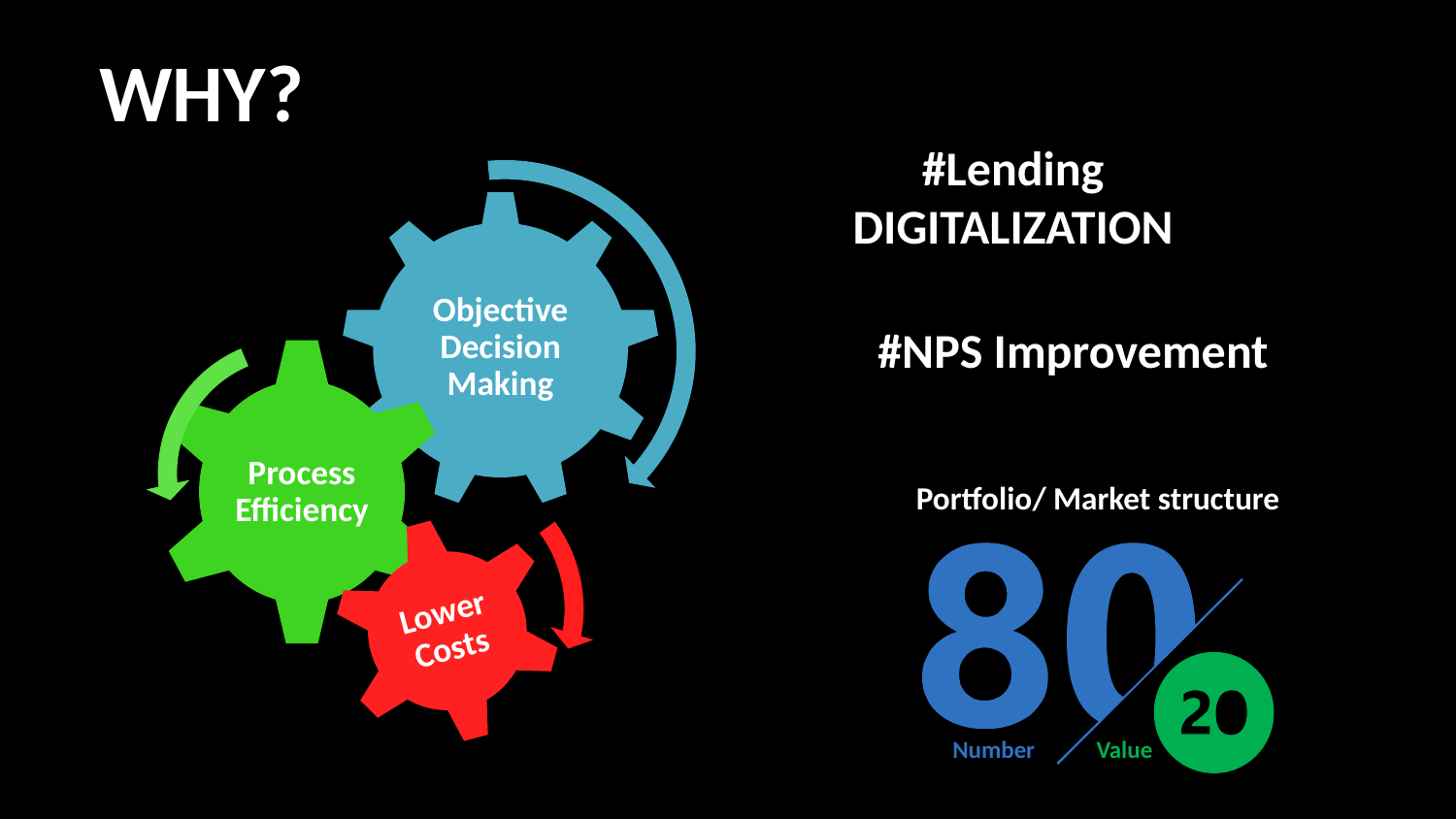

WHY?
#Lending
DIGITALIZATION
Objective Decision Making
Process Efficiency
Lower Costs
#NPS Improvement
Portfolio/ Market structure

Number
Value